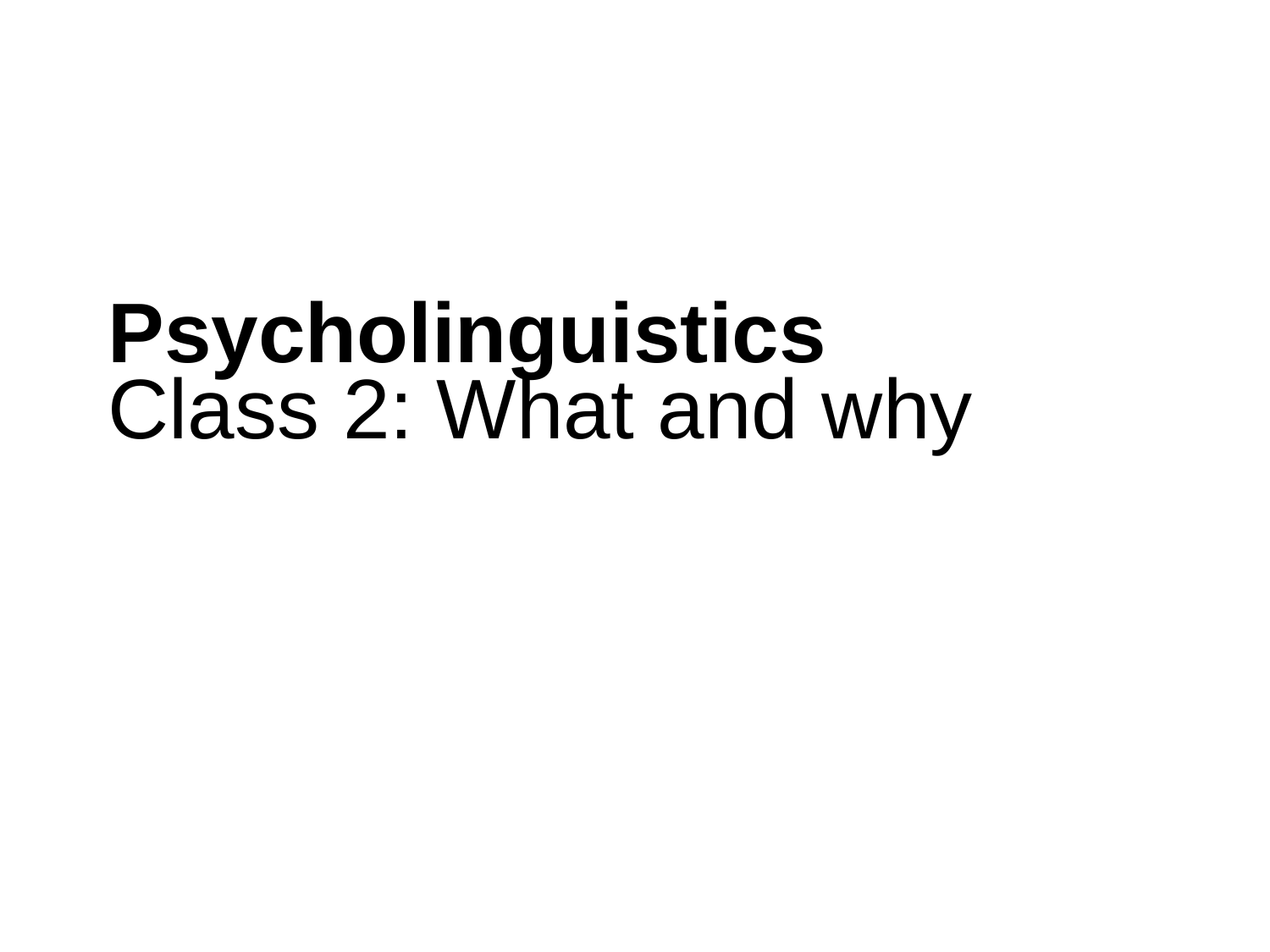

# Psycholinguistics Class 2: What and why

1